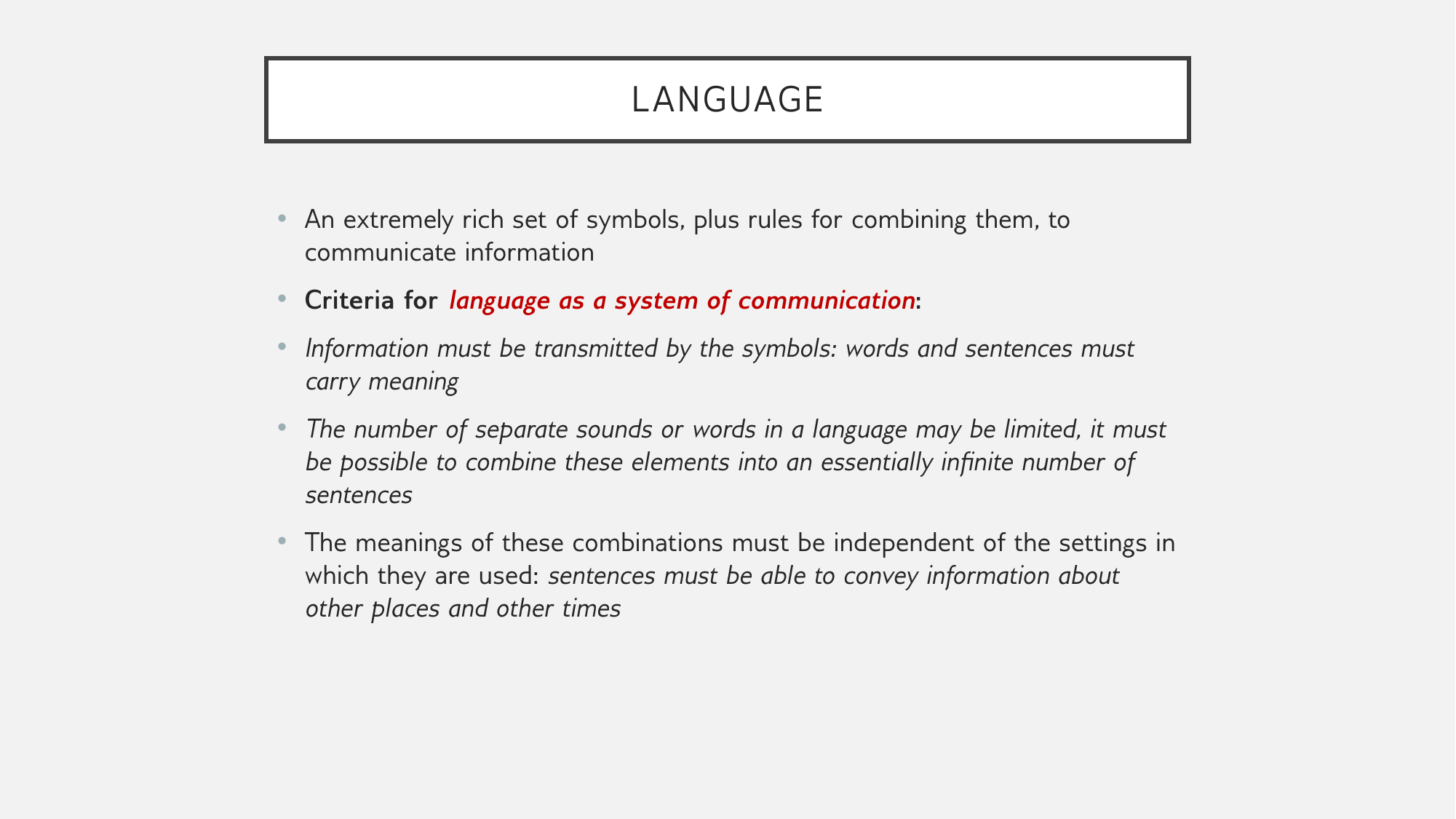

# language
An extremely rich set of symbols, plus rules for combining them, to communicate information
Criteria for language as a system of communication:
Information must be transmitted by the symbols: words and sentences must carry meaning
The number of separate sounds or words in a language may be limited, it must be possible to combine these elements into an essentially infinite number of sentences
The meanings of these combinations must be independent of the settings in which they are used: sentences must be able to convey information about other places and other times